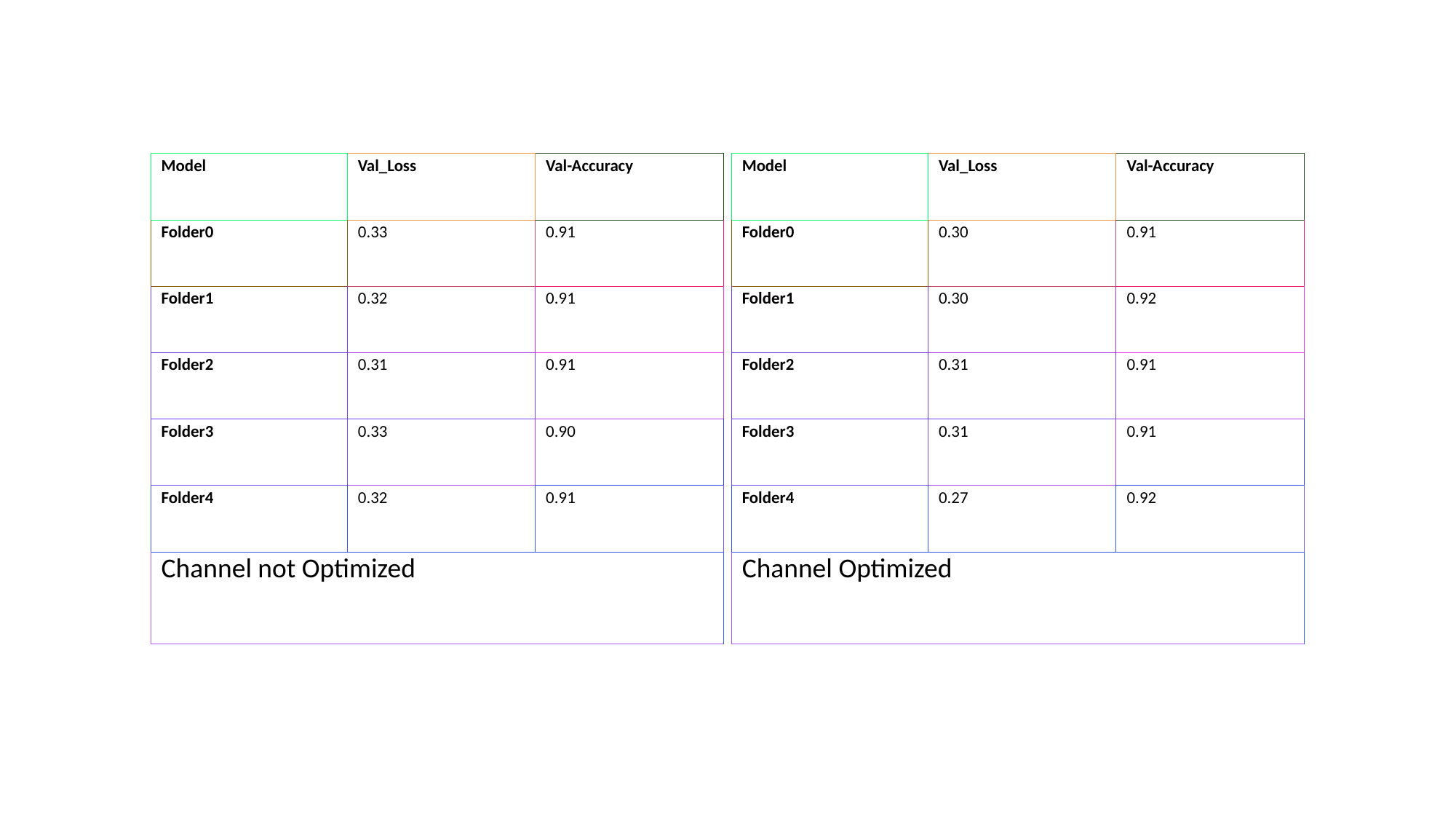

| Model | Val\_Loss | Val-Accuracy |
| --- | --- | --- |
| Folder0 | 0.33 | 0.91 |
| Folder1 | 0.32 | 0.91 |
| Folder2 | 0.31 | 0.91 |
| Folder3 | 0.33 | 0.90 |
| Folder4 | 0.32 | 0.91 |
| Channel not Optimized |  |  |
| Model | Val\_Loss | Val-Accuracy |
| --- | --- | --- |
| Folder0 | 0.30 | 0.91 |
| Folder1 | 0.30 | 0.92 |
| Folder2 | 0.31 | 0.91 |
| Folder3 | 0.31 | 0.91 |
| Folder4 | 0.27 | 0.92 |
| Channel Optimized |  |  |